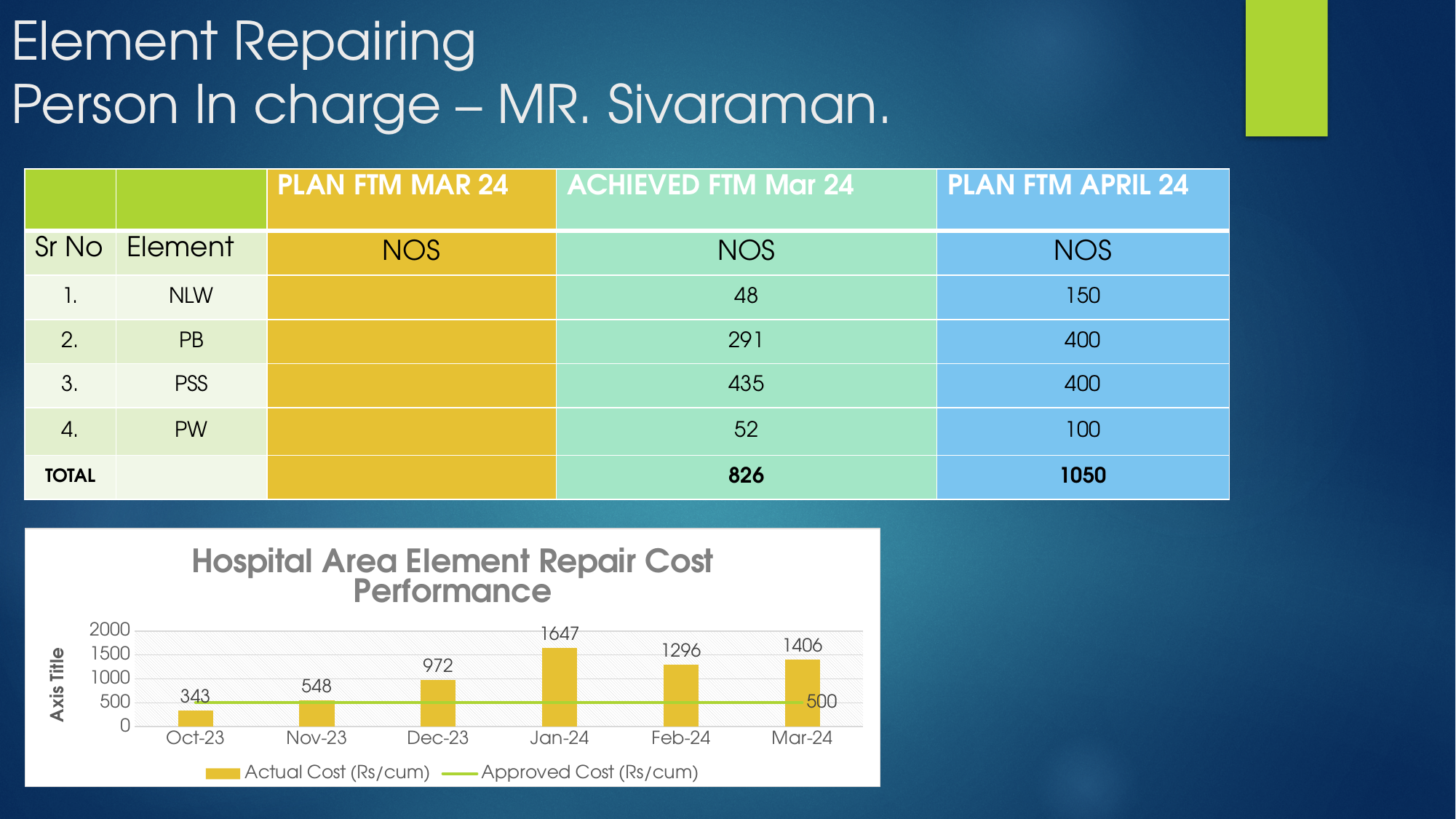

# Element Repairing Person In charge – MR. Sivaraman.
|  |  | PLAN FTM MAR 24 | ACHIEVED FTM Mar 24 | PLAN FTM APRIL 24 |
| --- | --- | --- | --- | --- |
| Sr No | Element | NOS | NOS | NOS |
| 1. | NLW |  | 48 | 150 |
| 2. | PB |  | 291 | 400 |
| 3. | PSS |  | 435 | 400 |
| 4. | PW |  | 52 | 100 |
| TOTAL |  |  | 826 | 1050 |

### Chart: Hospital Area Element Repair Cost Performance

| Category | Actual Cost (Rs/cum) | Approved Cost (Rs/cum) |
|---|---|---|
| 45200 | 342.55948036782956 | 500.0 |
| 45231 | 548.3994103090612 | 500.0 |
| 45261 | 972.0184715237159 | 500.0 |
| 45292 | 1647.4268315752486 | 500.0 |
| 45323 | 1295.501794371375 | 500.0 |
| 45352 | 1406.1902534482215 | 500.0 |